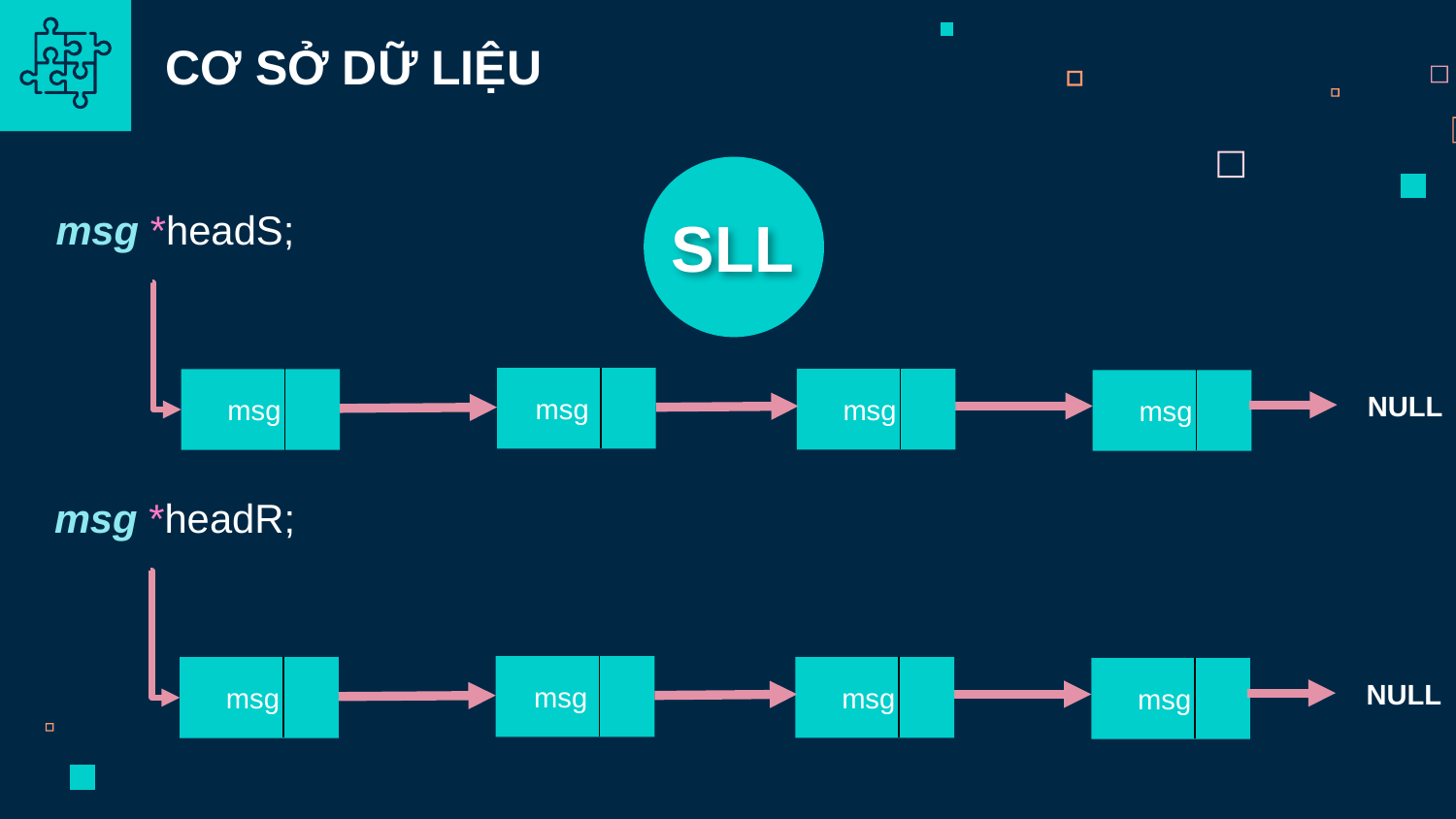

# CƠ SỞ DỮ LIỆU

SLL
msg *headS;
   msg
    msg
    msg
    msg
NULL
msg *headR;
   msg
    msg
    msg
    msg
NULL